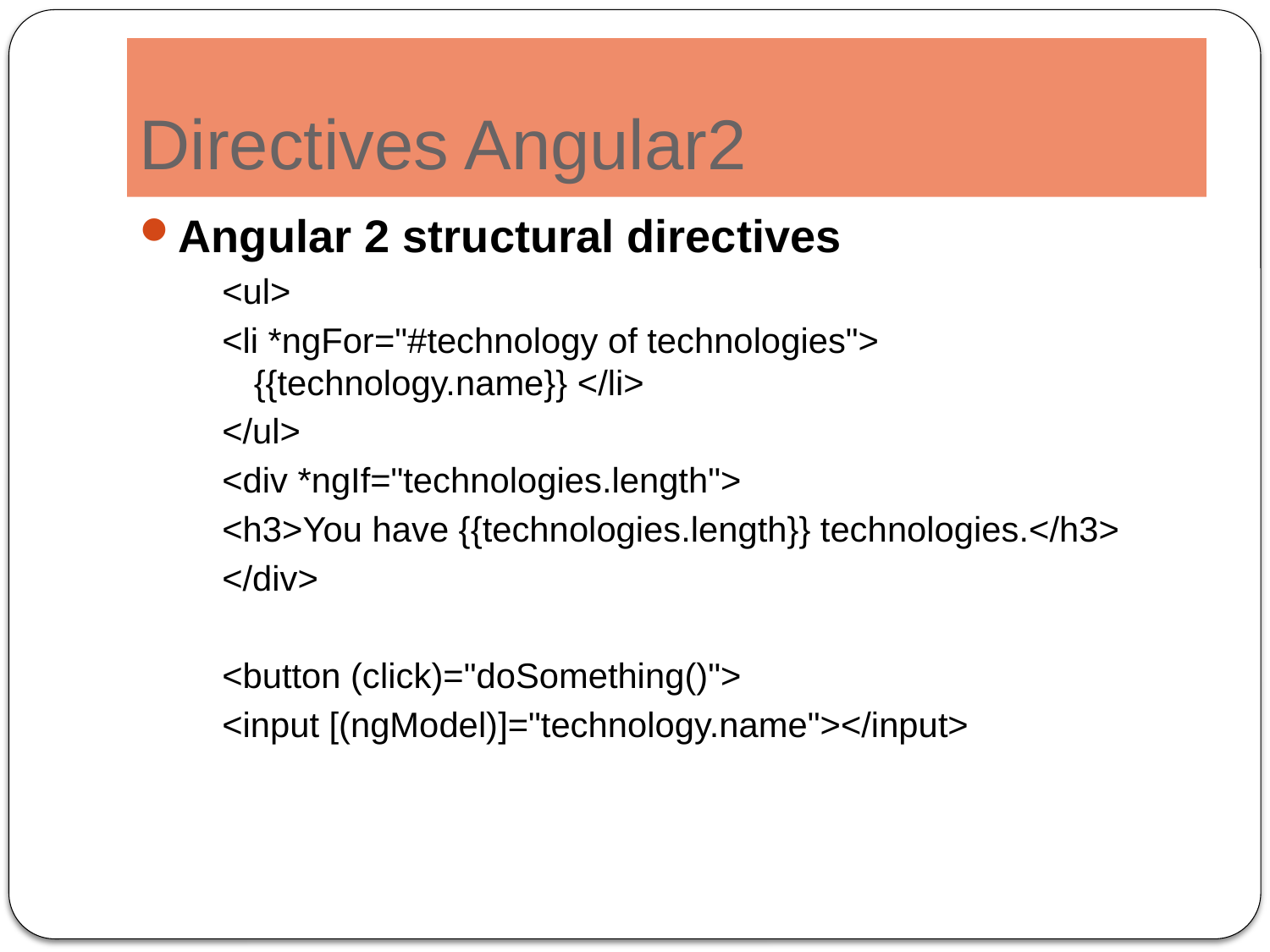

# Directives Angular2
Angular 2 structural directives
<ul>
<li *ngFor="#technology of technologies"> {{technology.name}} </li>
</ul>
<div *ngIf="technologies.length">
<h3>You have {{technologies.length}} technologies.</h3>
</div>

<button (click)="doSomething()">
<input [(ngModel)]="technology.name"></input>